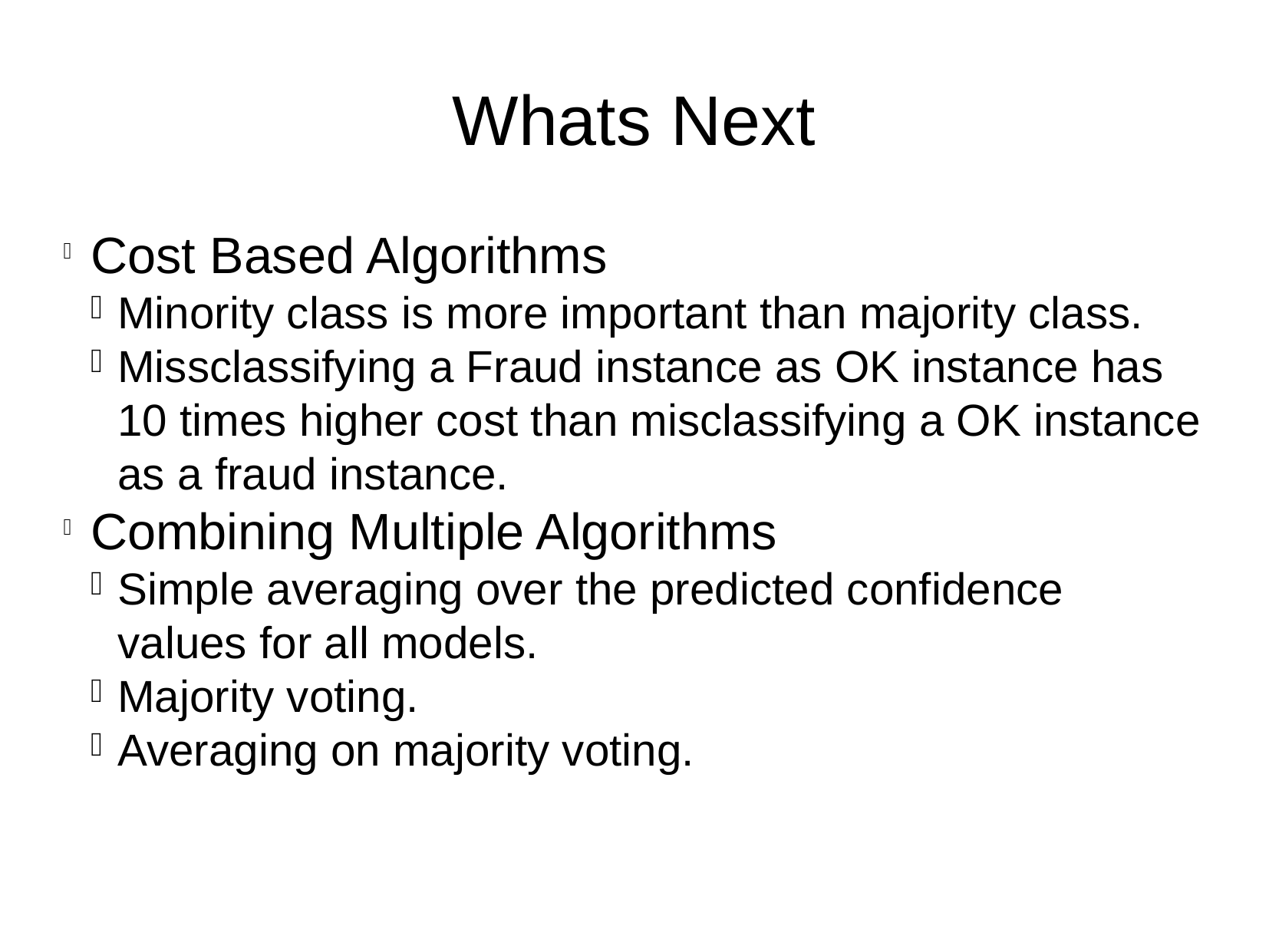

Whats Next
Cost Based Algorithms
Minority class is more important than majority class.
Missclassifying a Fraud instance as OK instance has 10 times higher cost than misclassifying a OK instance as a fraud instance.
Combining Multiple Algorithms
Simple averaging over the predicted confidence values for all models.
Majority voting.
Averaging on majority voting.